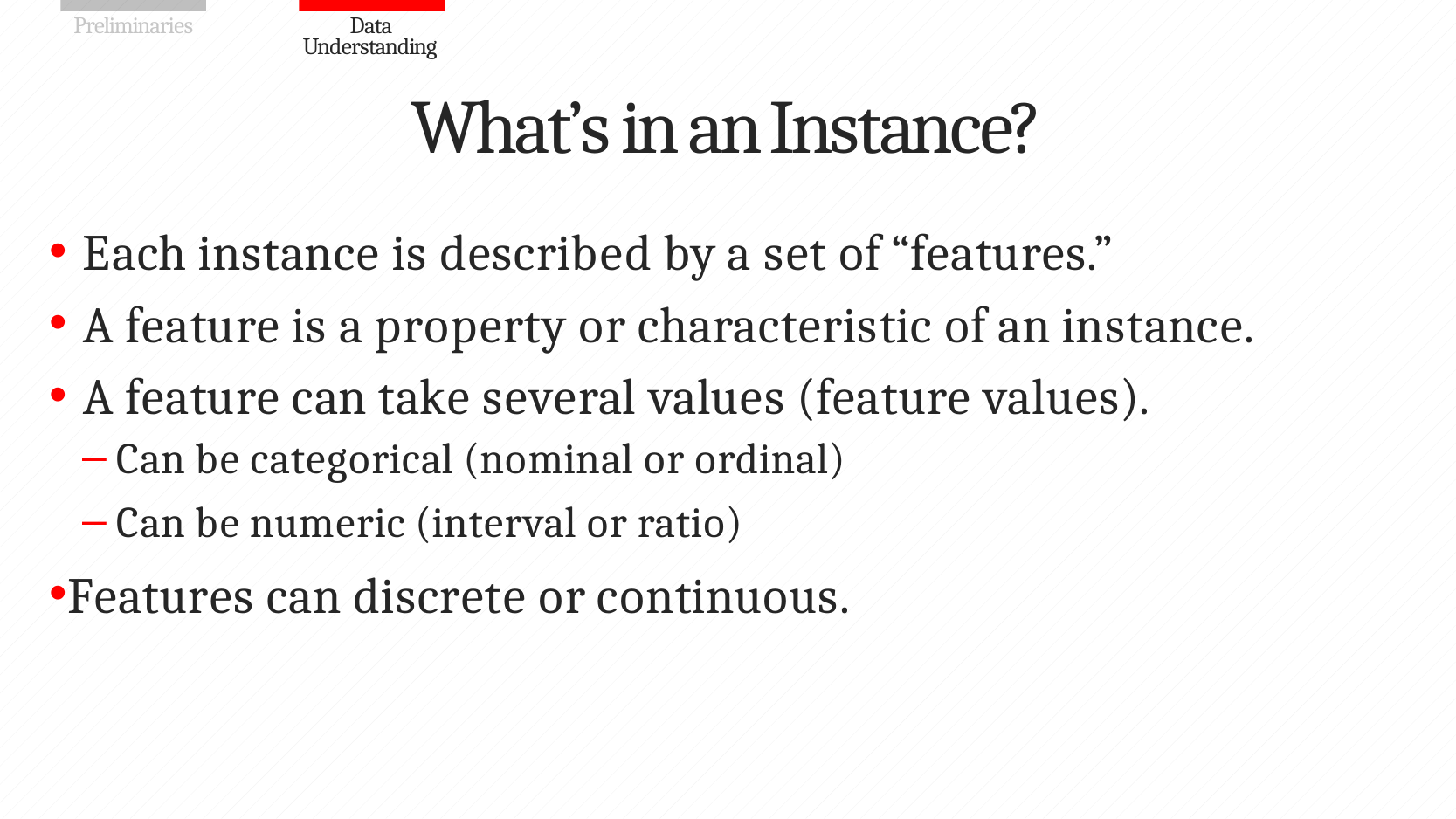

# What’s in an Instance?
Each instance is described by a set of “features.”
A feature is a property or characteristic of an instance.
A feature can take several values (feature values).
Can be categorical (nominal or ordinal)
Can be numeric (interval or ratio)
Features can discrete or continuous.